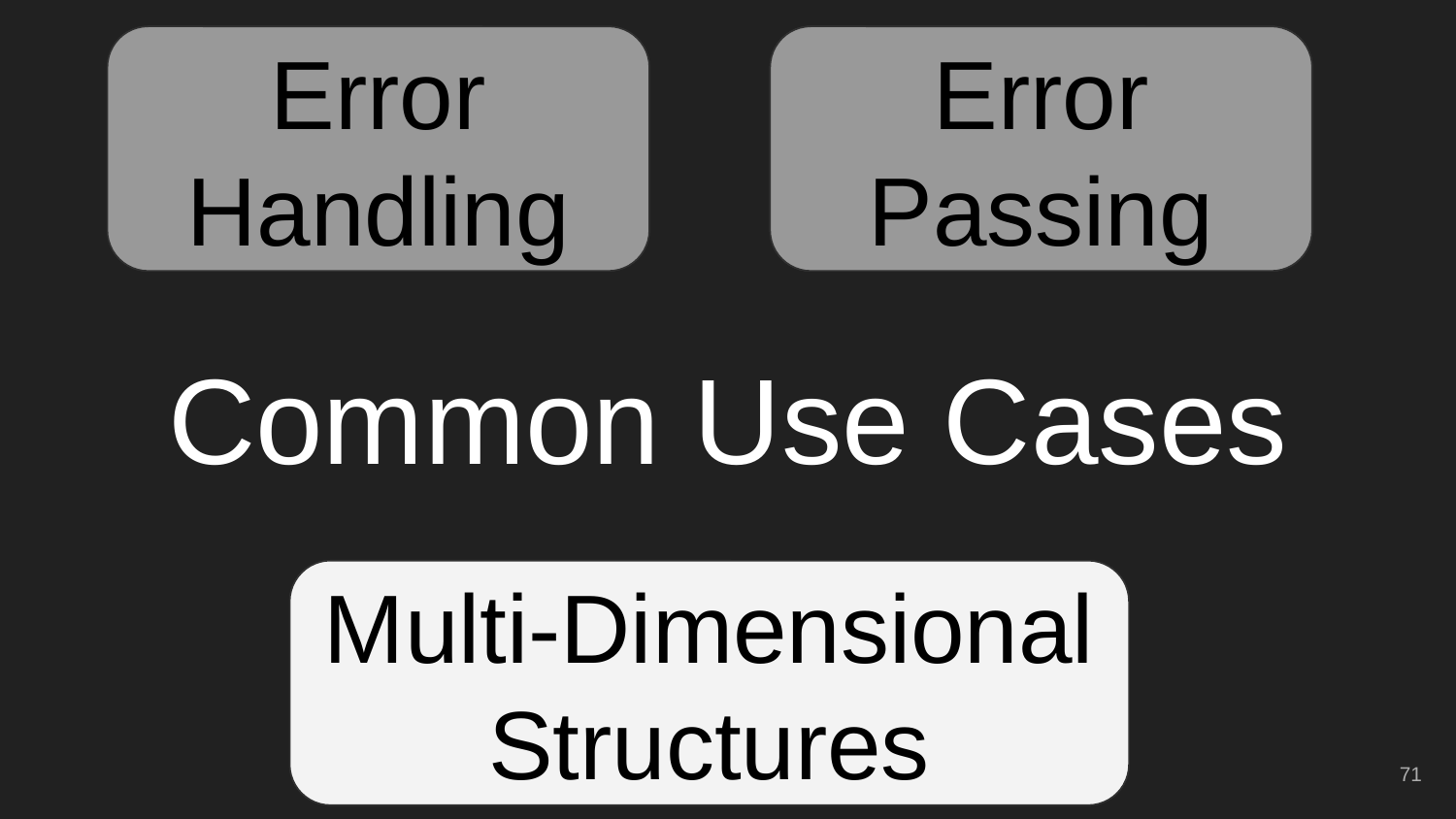

Error Handling
Error Passing
Error Handling
Error Passing
Error Passing
Error Passing
Common Use Cases
Multi-Dimensional
Structures
Multi-Dimensional
Structures
Multi-Dimensional
Structures
71